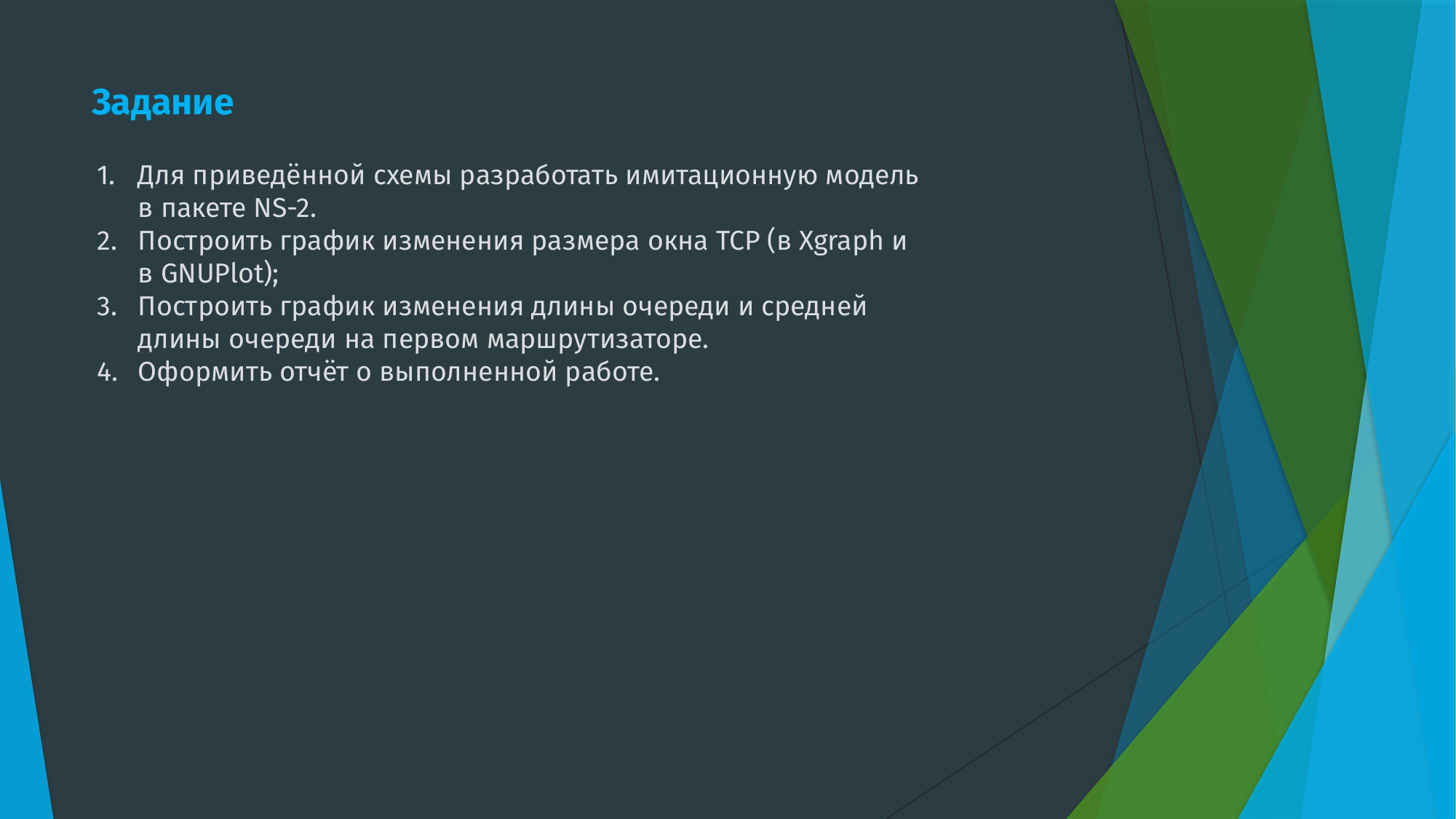

# Задание
Для приведённой схемы разработать имитационную модель в пакете NS-2.
Построить график изменения размера окна TCP (в Xgraph и в GNUPlot);
Построить график изменения длины очереди и средней длины очереди на первом маршрутизаторе.
Оформить отчёт о выполненной работе.